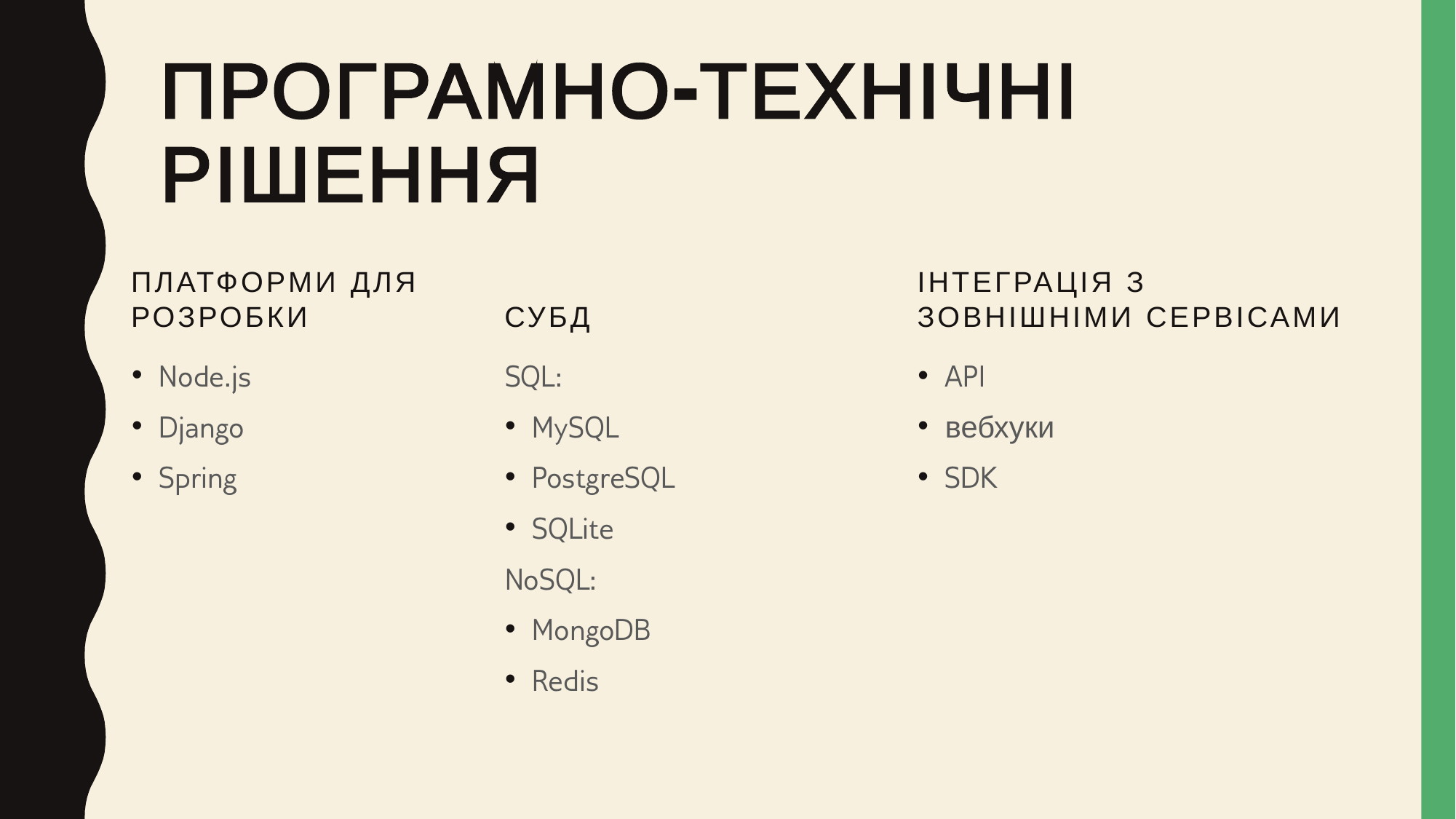

# Програмно-технічні рішення
Платформи для розробки
СУБД
Інтеграція з зовнішніми сервісами
Node.js
Django
Spring
SQL:
MySQL
PostgreSQL
SQLite
NoSQL:
MongoDB
Redis
API
вебхуки
SDK